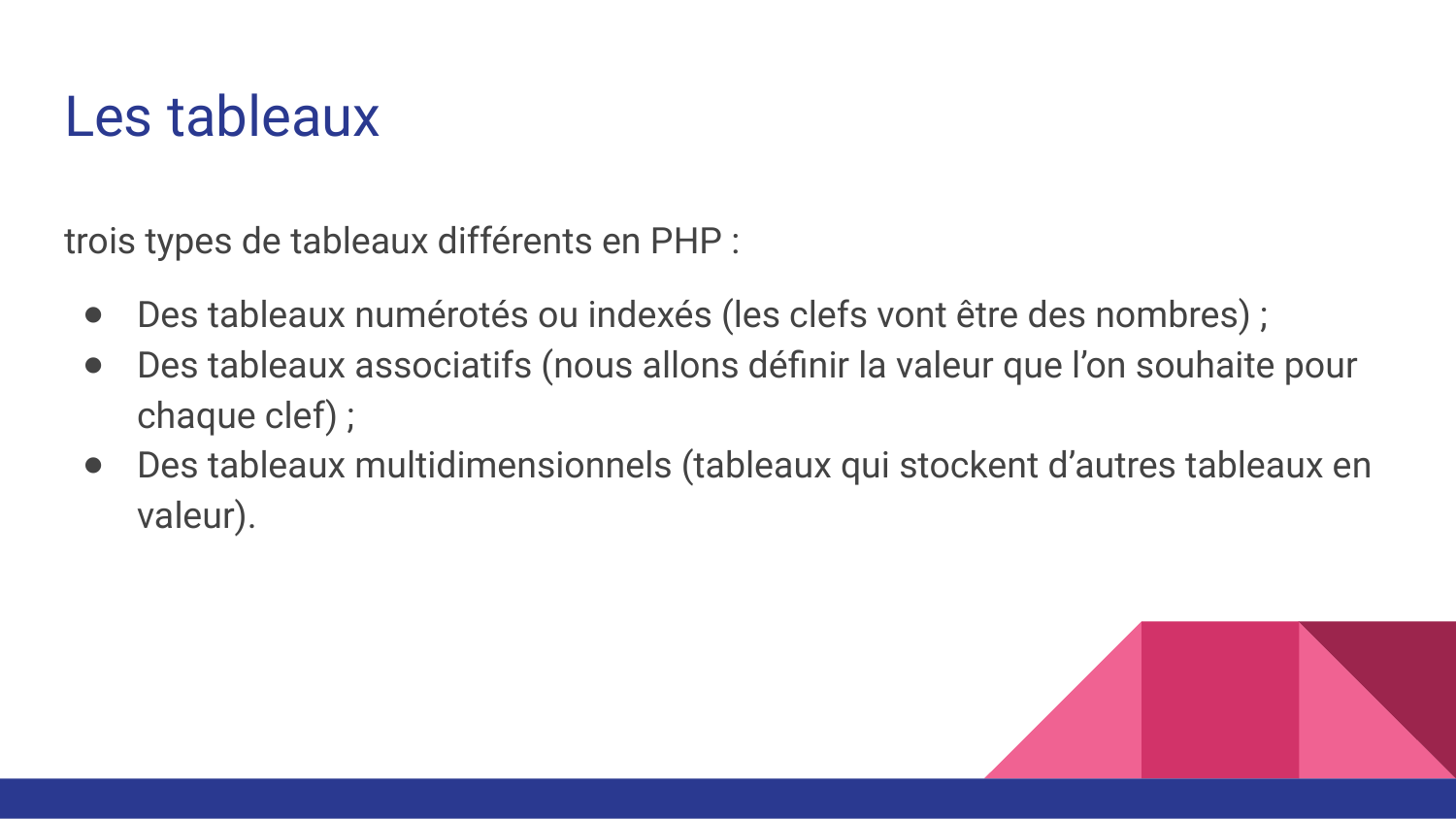

# Les tableaux
trois types de tableaux différents en PHP :
Des tableaux numérotés ou indexés (les clefs vont être des nombres) ;
Des tableaux associatifs (nous allons définir la valeur que l’on souhaite pour chaque clef) ;
Des tableaux multidimensionnels (tableaux qui stockent d’autres tableaux en valeur).